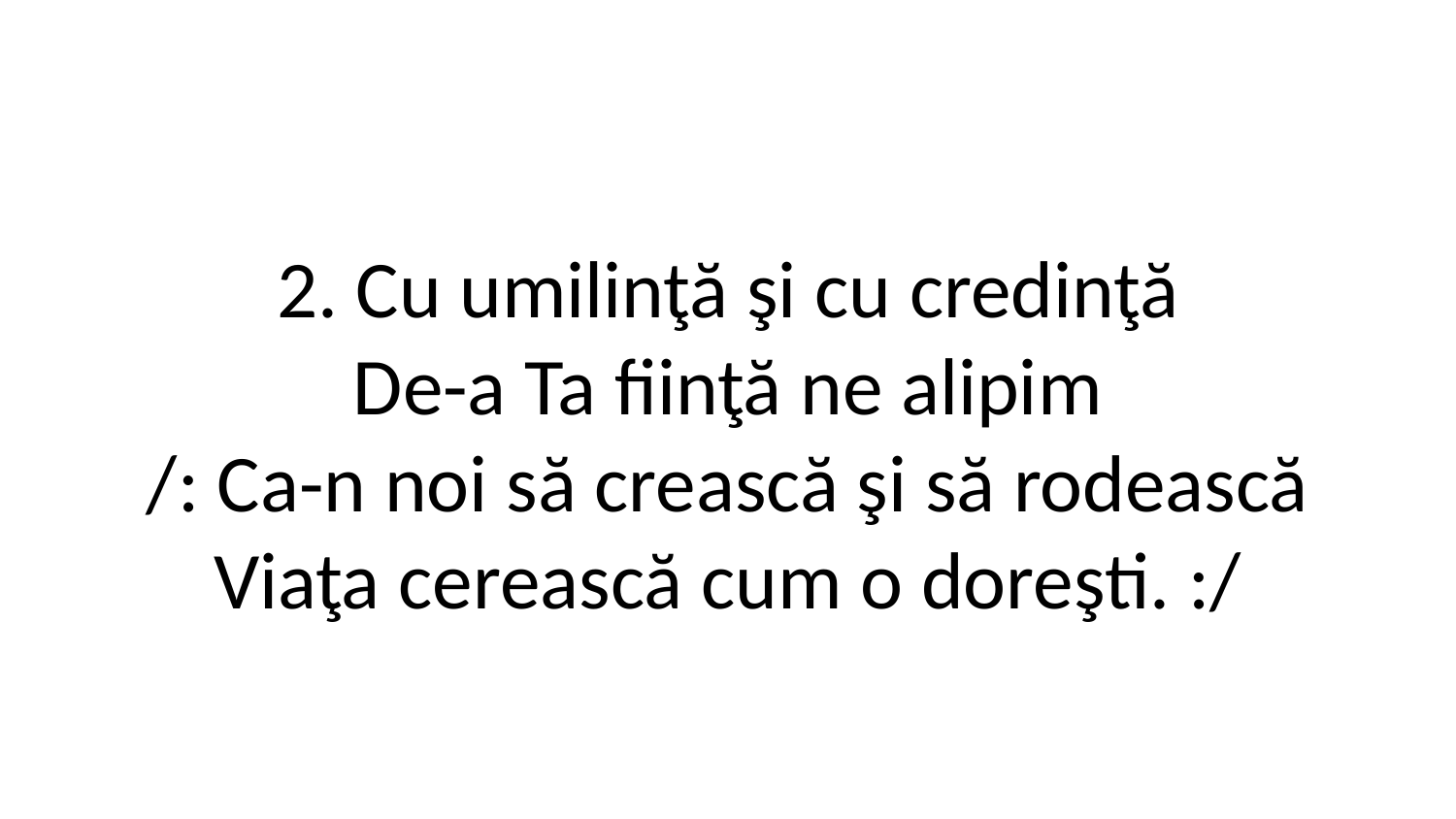

2. Cu umilinţă şi cu credinţă
De-a Ta fiinţă ne alipim
/: Ca-n noi să crească şi să rodească
Viaţa cerească cum o doreşti. :/